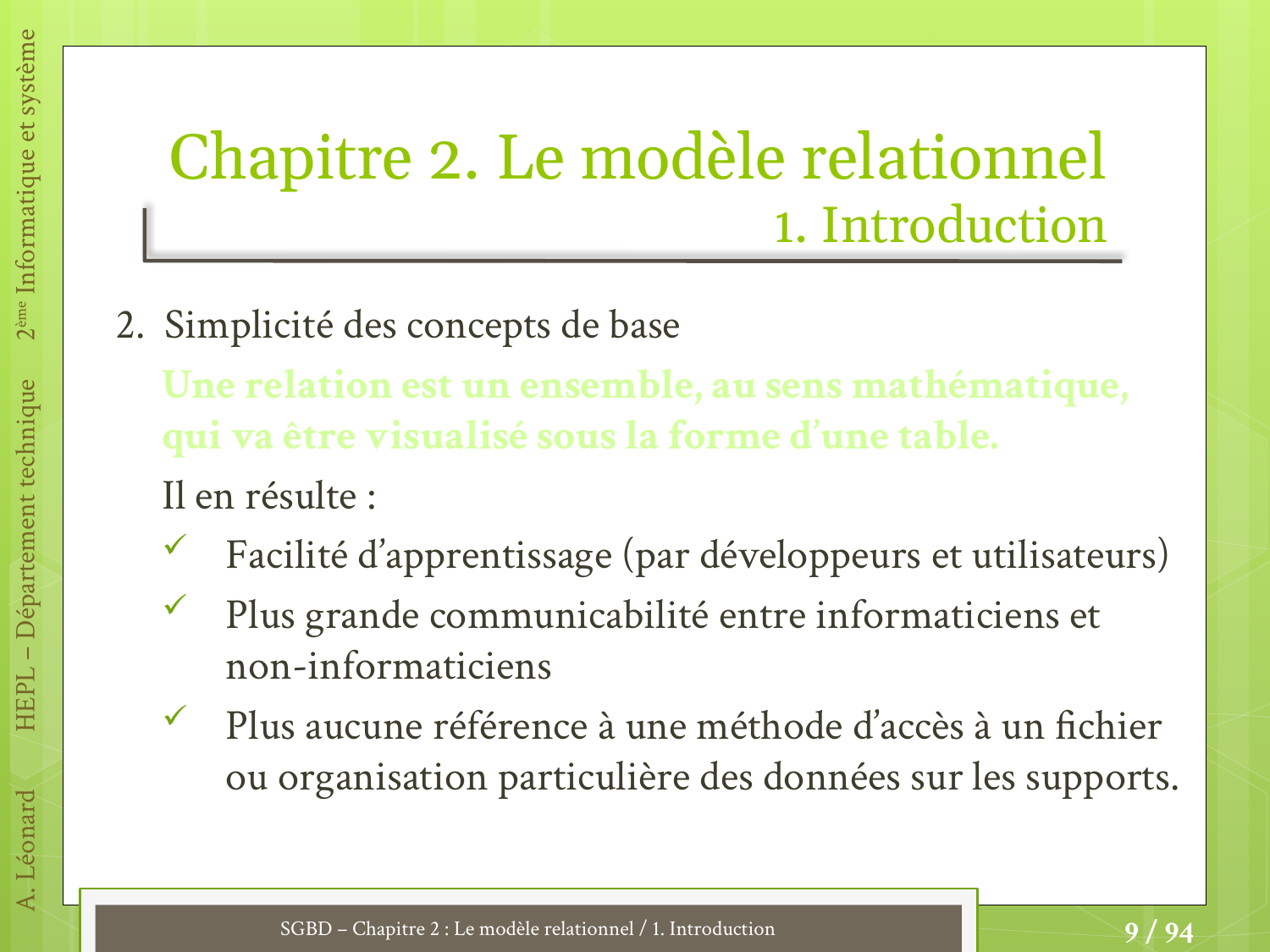

# Chapitre 2. Le modèle relationnel 1. Introduction
2.  Simplicité des concepts de base
Une relation est un ensemble, au sens mathématique, qui va être visualisé sous la forme d’une table.
Il en résulte :
Facilité d’apprentissage (par développeurs et utilisateurs)
Plus grande communicabilité entre informaticiens et non-informaticiens
Plus aucune référence à une méthode d’accès à un fichier ou organisation particulière des données sur les supports.
SGBD – Chapitre 2 : Le modèle relationnel / 1. Introduction